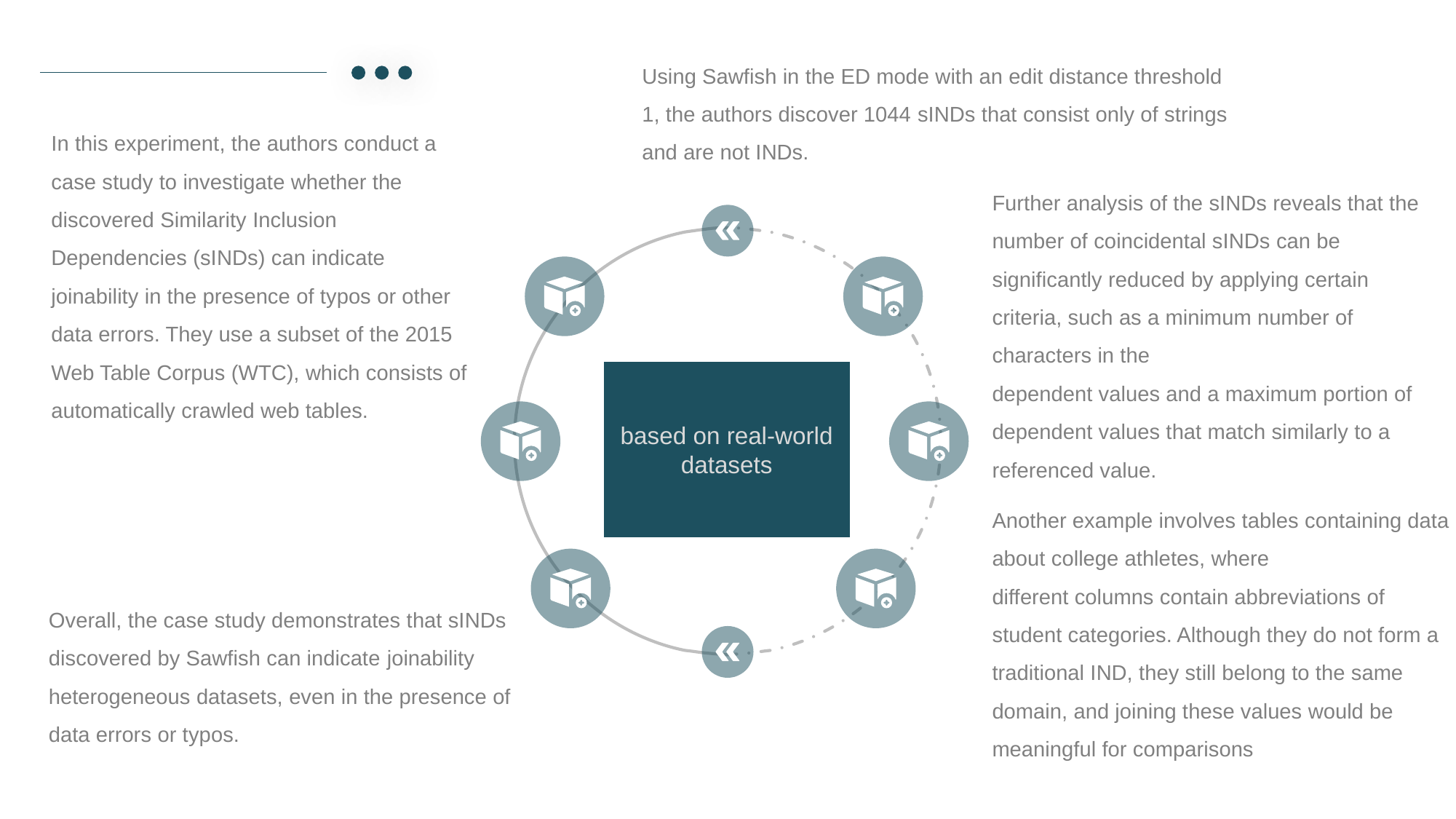

Using Sawfish in the ED mode with an edit distance threshold 1, the authors discover 1044 sINDs that consist only of strings and are not INDs.

In this experiment, the authors conduct a case study to investigate whether the discovered Similarity Inclusion Dependencies (sINDs) can indicate joinability in the presence of typos or other data errors. They use a subset of the 2015 Web Table Corpus (WTC), which consists of
automatically crawled web tables.
Further analysis of the sINDs reveals that the number of coincidental sINDs can be significantly reduced by applying certain criteria, such as a minimum number of characters in the
dependent values and a maximum portion of dependent values that match similarly to a
referenced value.

based on real-world
datasets

Another example involves tables containing data about college athletes, where
different columns contain abbreviations of student categories. Although they do not form a
traditional IND, they still belong to the same domain, and joining these values would be
meaningful for comparisons

Overall, the case study demonstrates that sINDs discovered by Sawfish can indicate joinability heterogeneous datasets, even in the presence of data errors or typos.